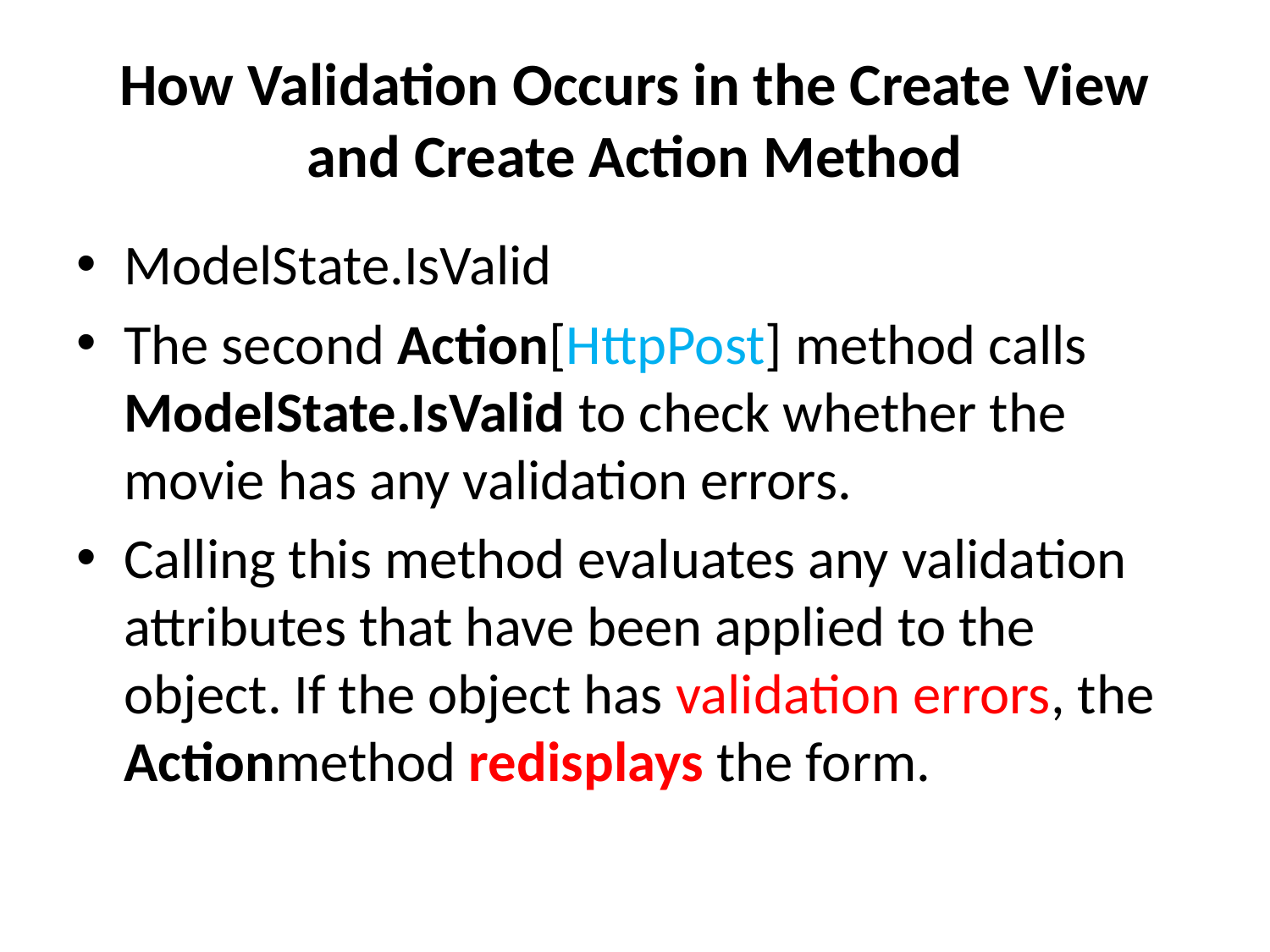

# How Validation Occurs in the Create View and Create Action Method
ModelState.IsValid
The second Action[HttpPost] method calls ModelState.IsValid to check whether the movie has any validation errors.
Calling this method evaluates any validation attributes that have been applied to the object. If the object has validation errors, the Actionmethod redisplays the form.